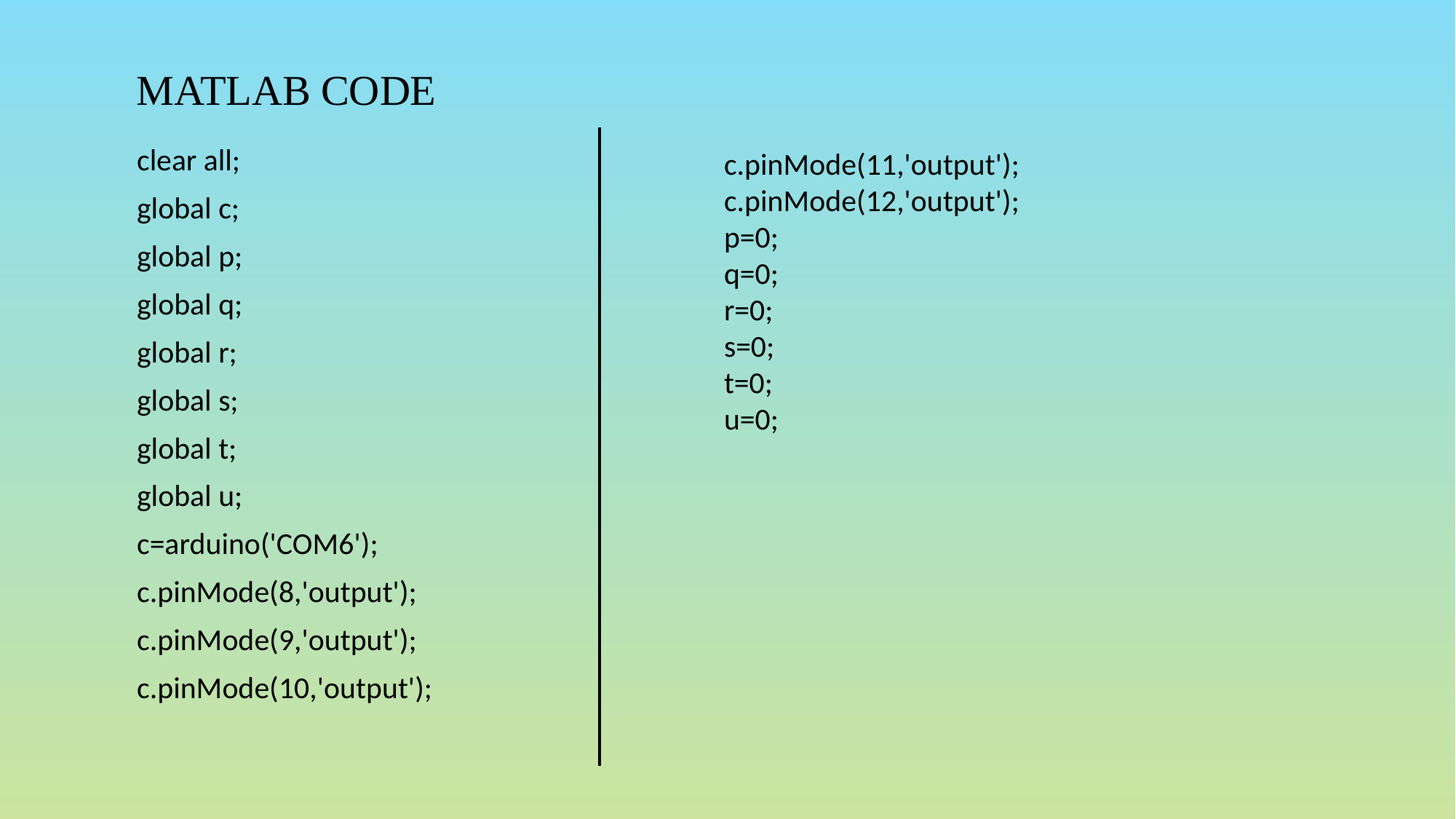

MATLAB CODE
clear all;
global c;
global p;
global q;
global r;
global s;
global t;
global u;
c=arduino('COM6');
c.pinMode(8,'output');
c.pinMode(9,'output');
c.pinMode(10,'output');

c.pinMode(11,'output');
c.pinMode(12,'output');
p=0;
q=0;
r=0;
s=0;
t=0;
u=0;